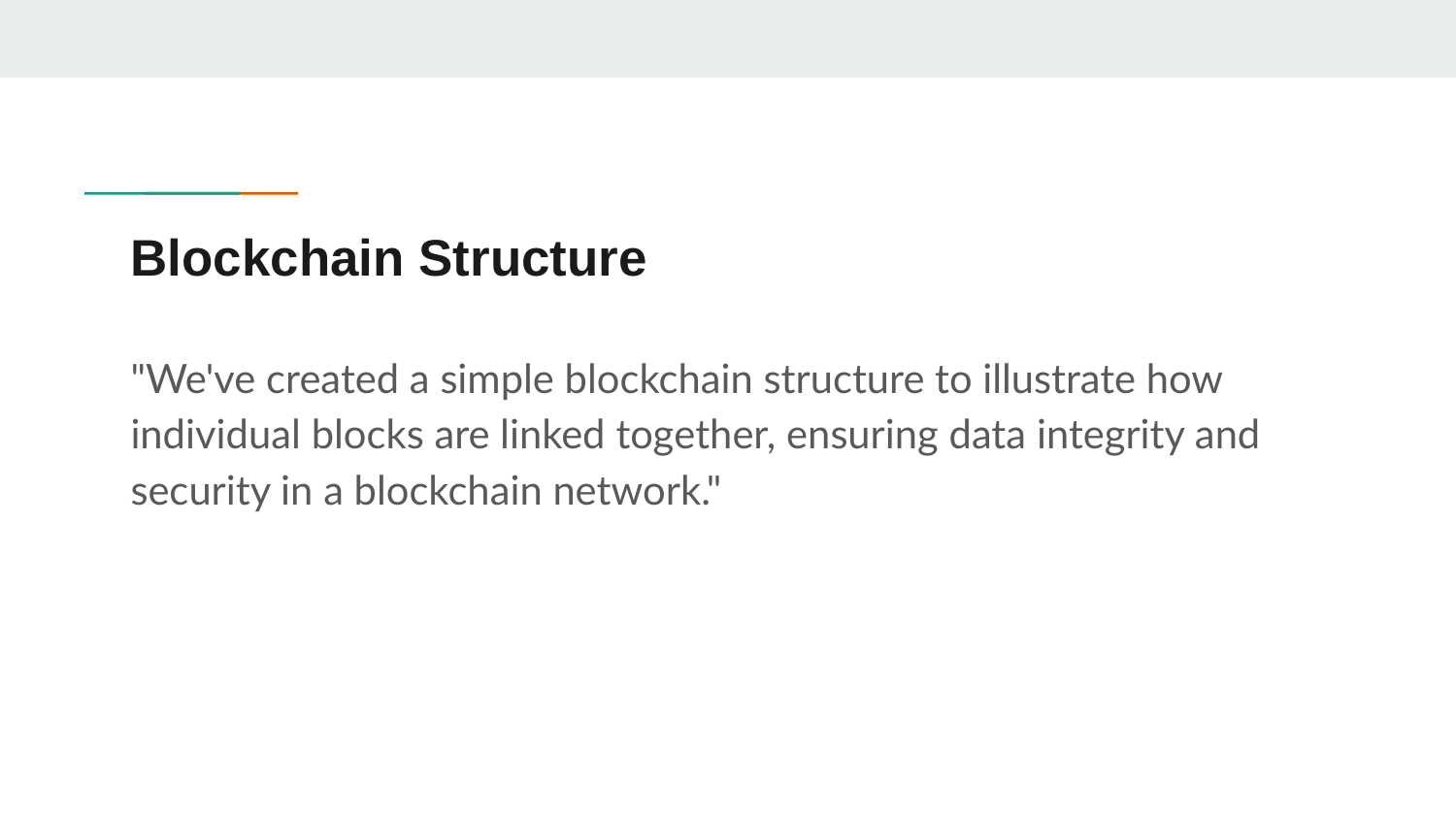

# Blockchain Structure
"We've created a simple blockchain structure to illustrate how individual blocks are linked together, ensuring data integrity and security in a blockchain network."